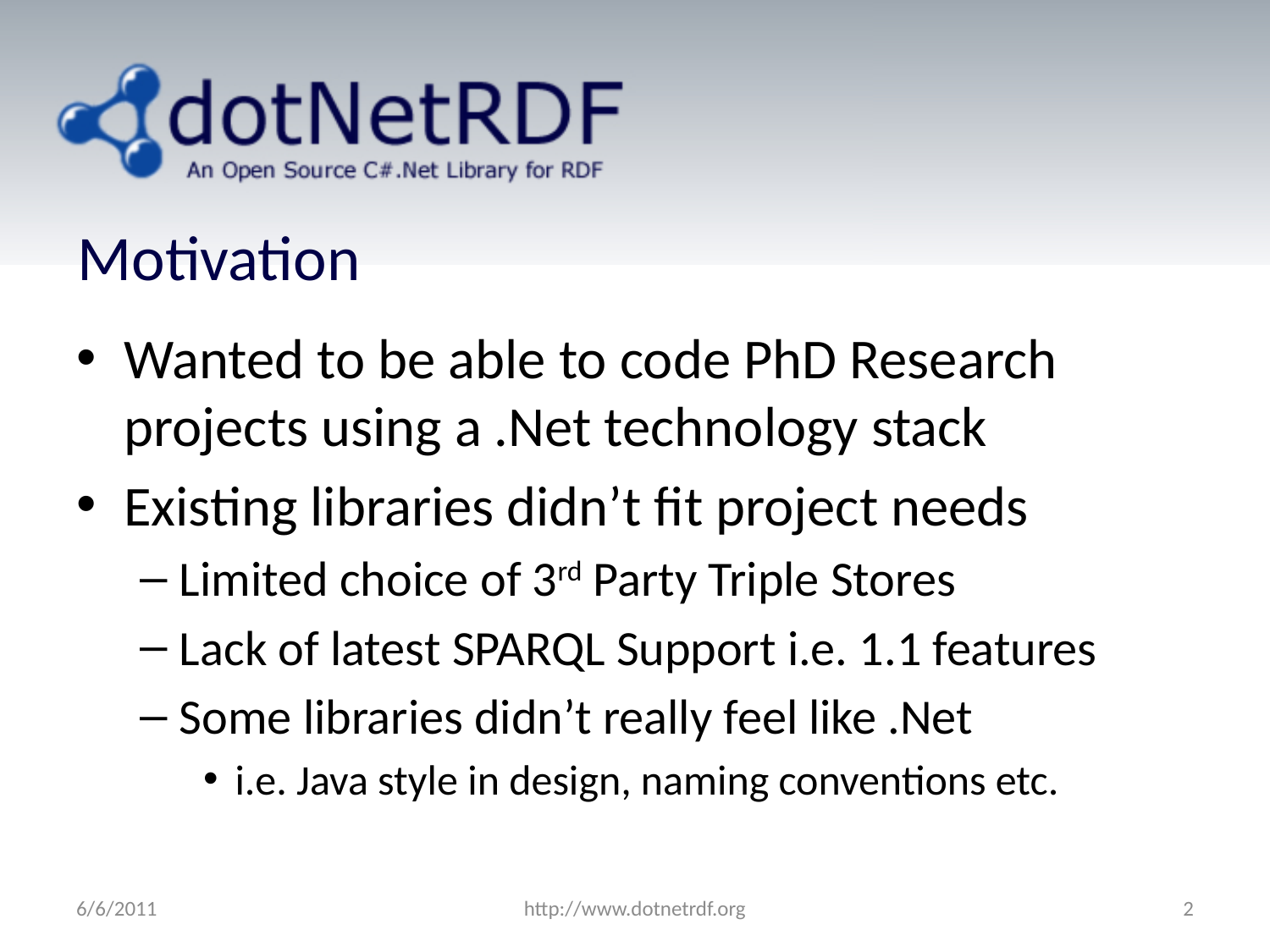

# Motivation
Wanted to be able to code PhD Research projects using a .Net technology stack
Existing libraries didn’t fit project needs
Limited choice of 3rd Party Triple Stores
Lack of latest SPARQL Support i.e. 1.1 features
Some libraries didn’t really feel like .Net
i.e. Java style in design, naming conventions etc.
6/6/2011
http://www.dotnetrdf.org
2